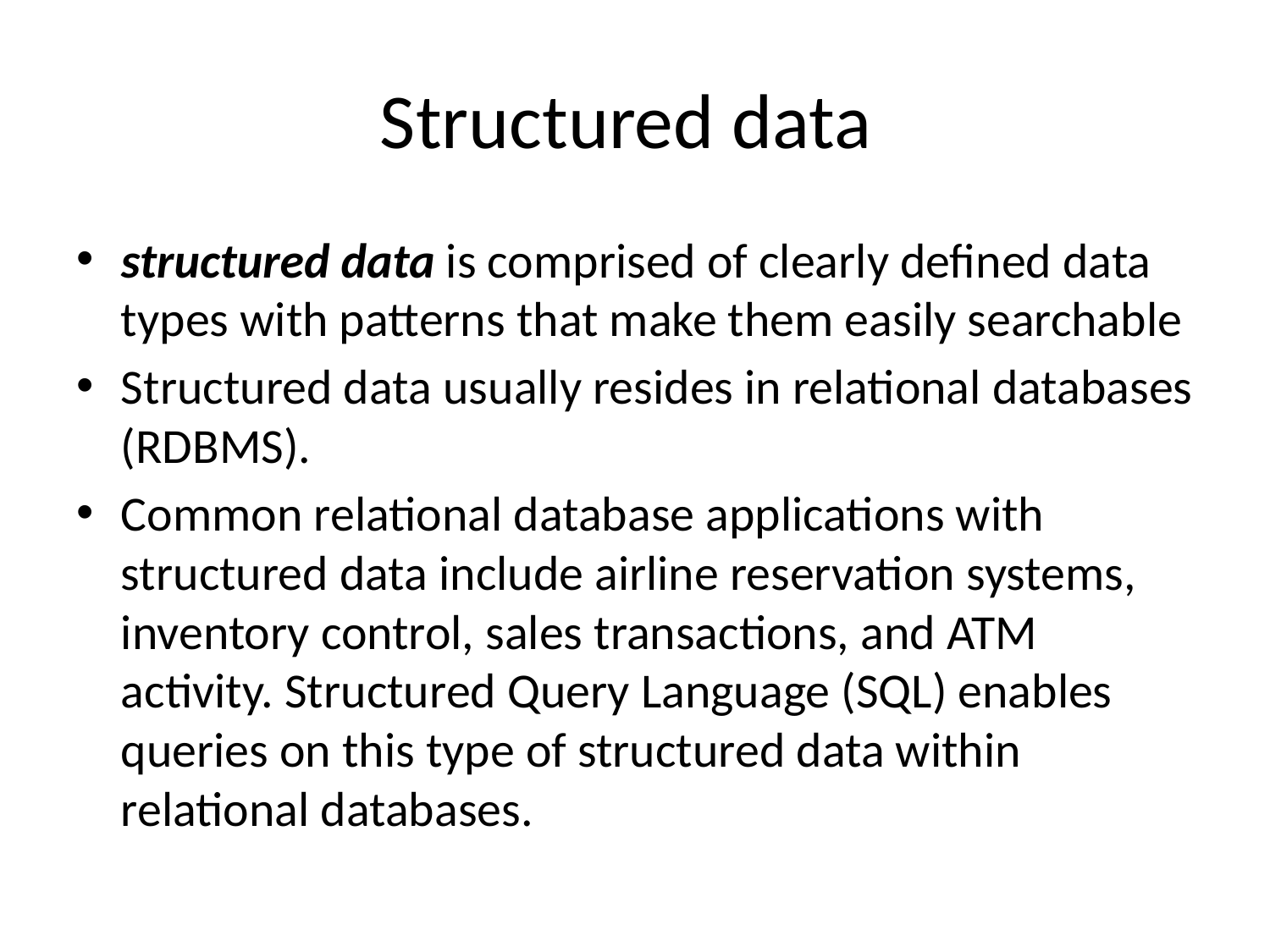

# Structured data
structured data is comprised of clearly defined data types with patterns that make them easily searchable
Structured data usually resides in relational databases (RDBMS).
Common relational database applications with structured data include airline reservation systems, inventory control, sales transactions, and ATM activity. Structured Query Language (SQL) enables queries on this type of structured data within relational databases.